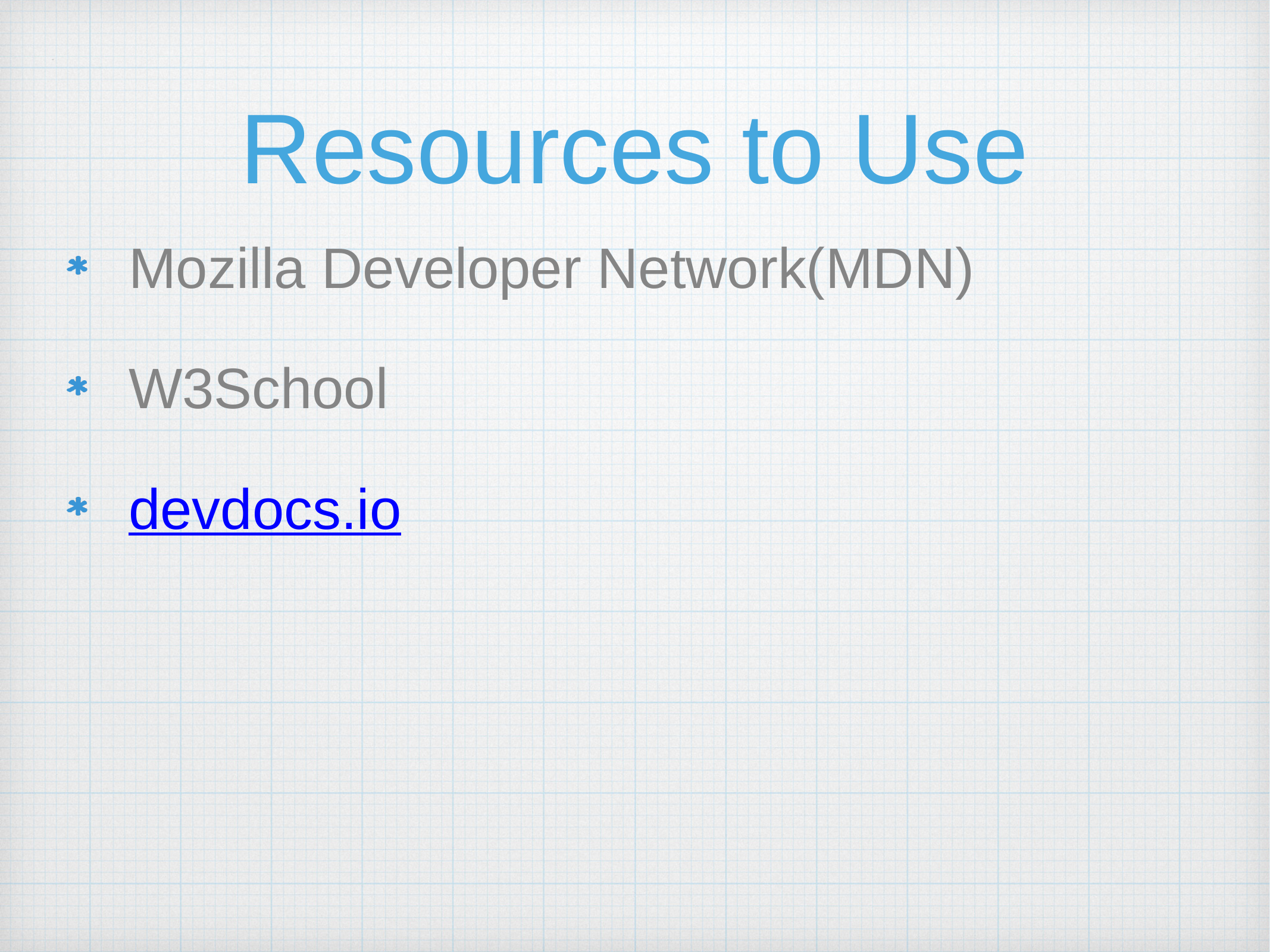

# Resources to Use
Mozilla Developer Network(MDN)
W3School
devdocs.io